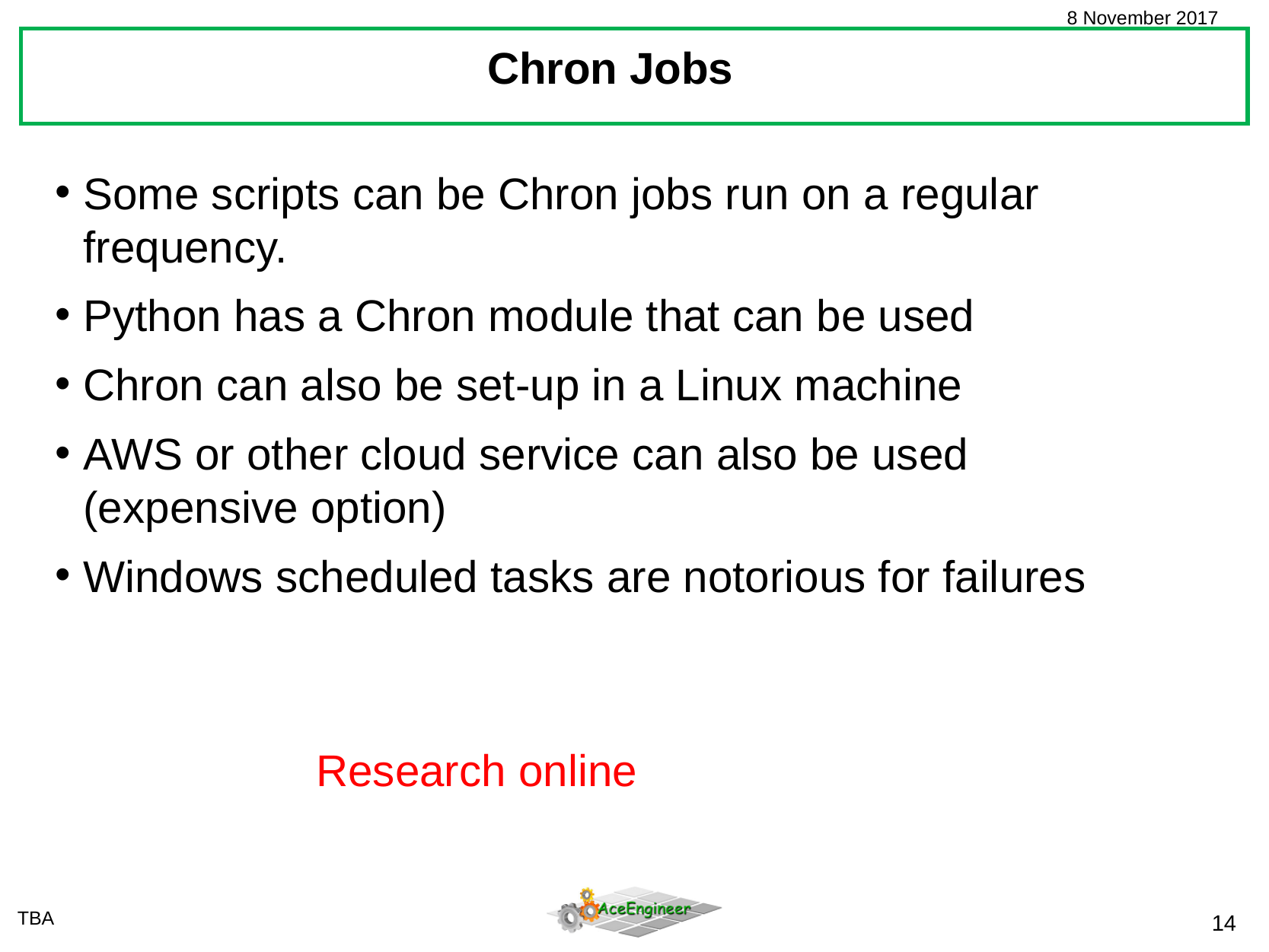

Chron Jobs
Some scripts can be Chron jobs run on a regular frequency.
Python has a Chron module that can be used
Chron can also be set-up in a Linux machine
AWS or other cloud service can also be used (expensive option)
Windows scheduled tasks are notorious for failures
Research online